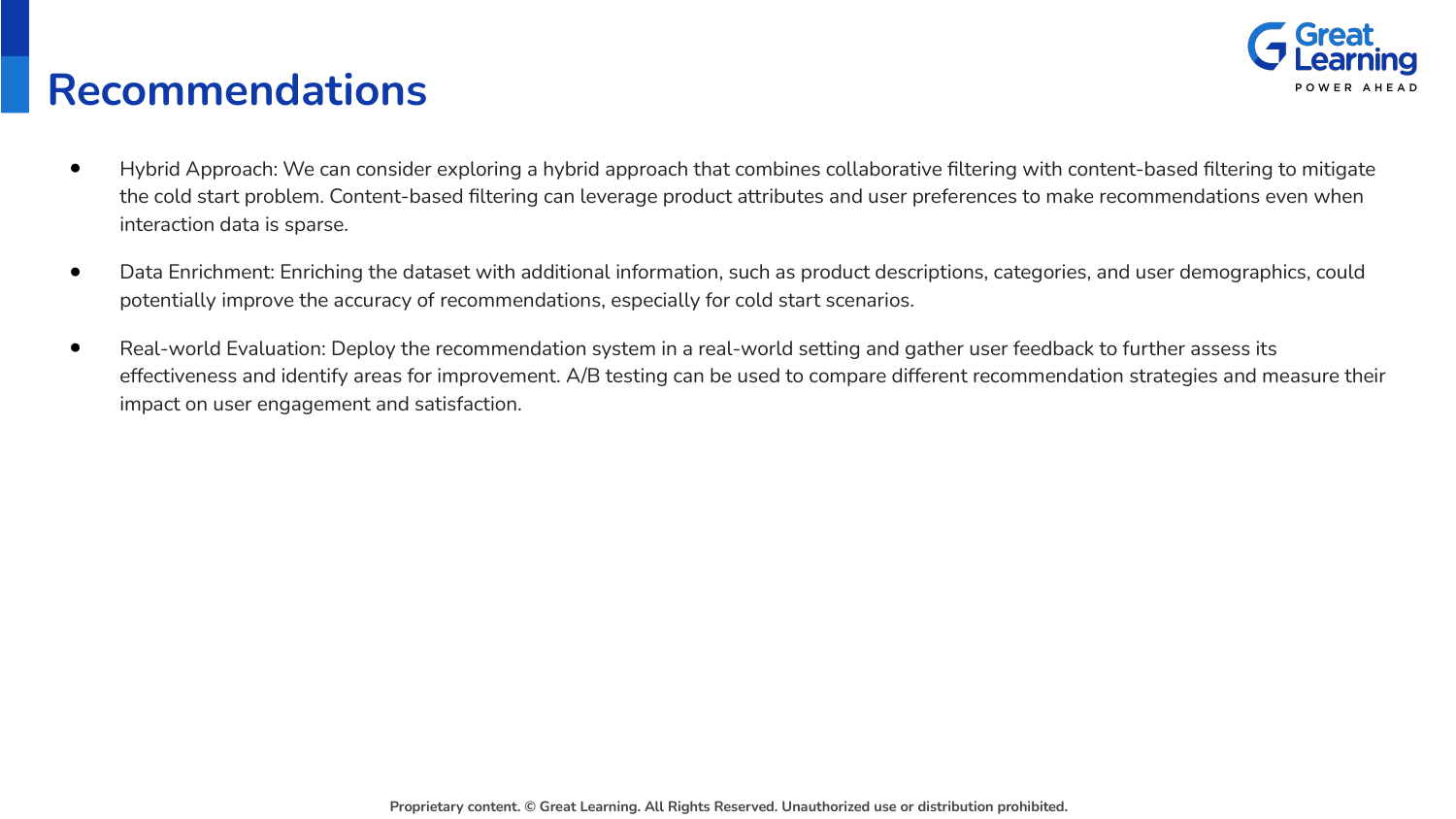

# Recommendations
Hybrid Approach: We can consider exploring a hybrid approach that combines collaborative filtering with content-based filtering to mitigate the cold start problem. Content-based filtering can leverage product attributes and user preferences to make recommendations even when interaction data is sparse.
Data Enrichment: Enriching the dataset with additional information, such as product descriptions, categories, and user demographics, could potentially improve the accuracy of recommendations, especially for cold start scenarios.
Real-world Evaluation: Deploy the recommendation system in a real-world setting and gather user feedback to further assess its effectiveness and identify areas for improvement. A/B testing can be used to compare different recommendation strategies and measure their impact on user engagement and satisfaction.